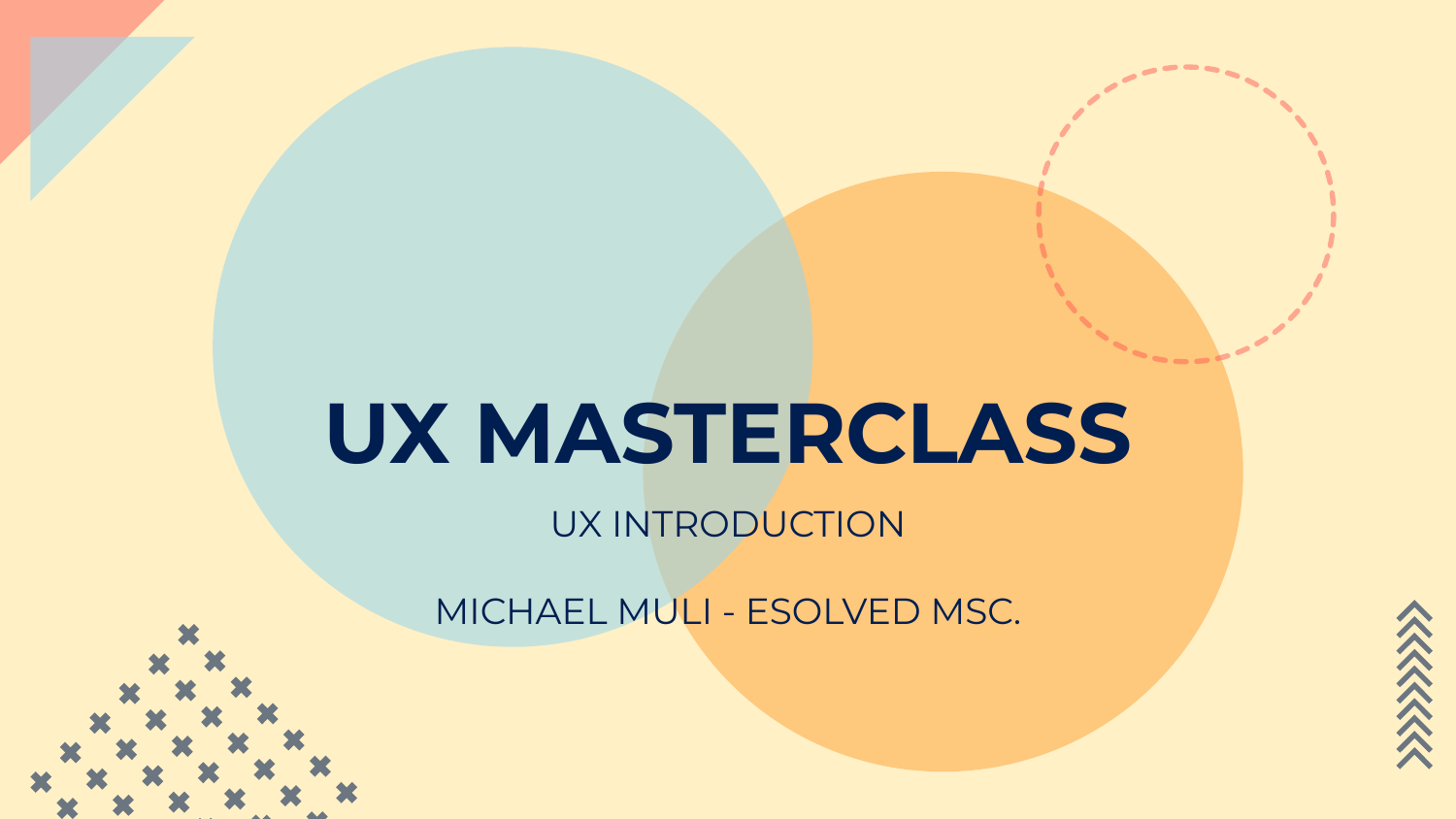

# UX MASTERCLASS

UX INTRODUCTION

MICHAEL MULI - ESOLVED MSC.